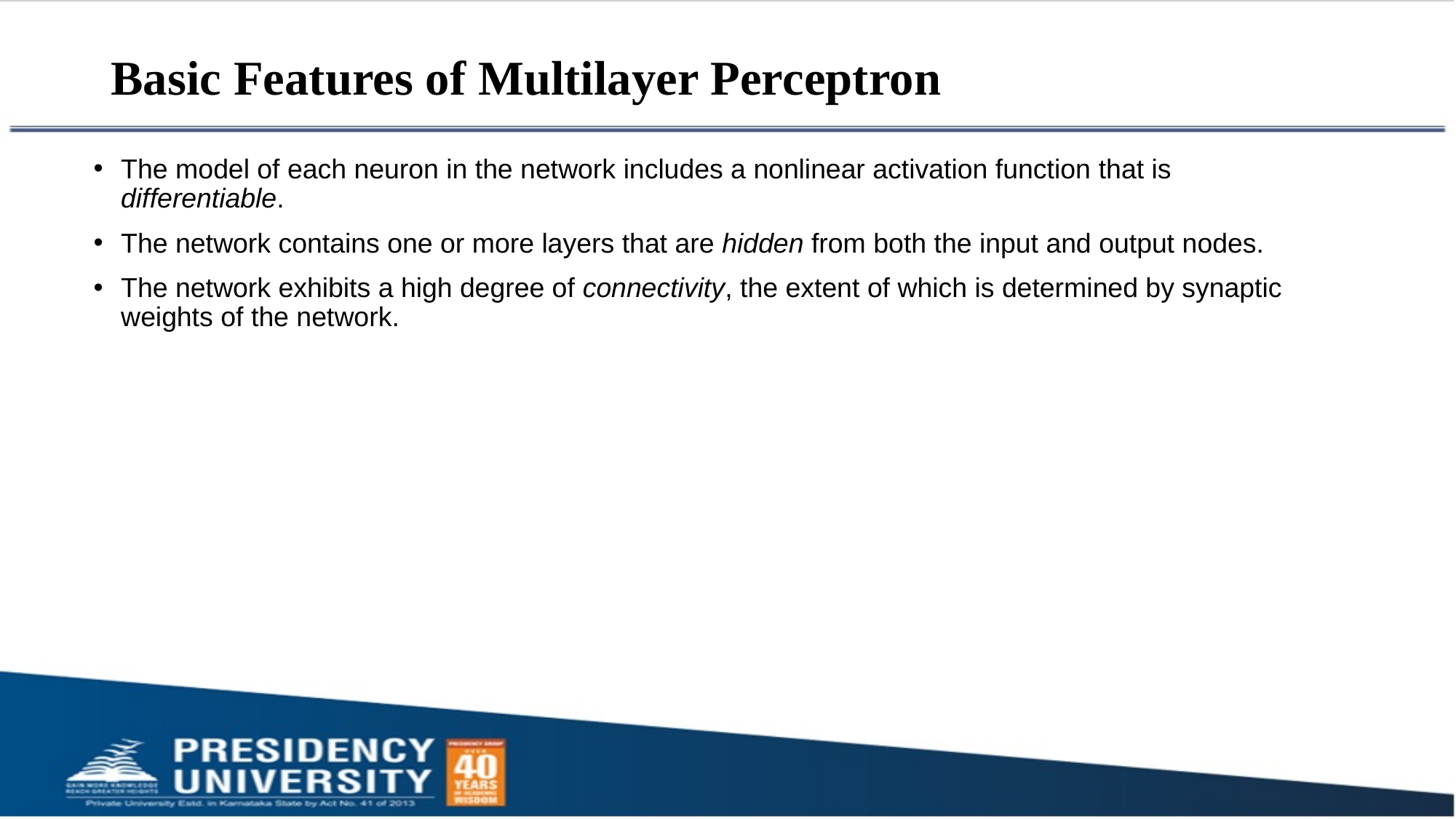

# Basic Features of Multilayer Perceptron
The model of each neuron in the network includes a nonlinear activation function that is differentiable.
The network contains one or more layers that are hidden from both the input and output nodes.
The network exhibits a high degree of connectivity, the extent of which is determined by synaptic weights of the network.